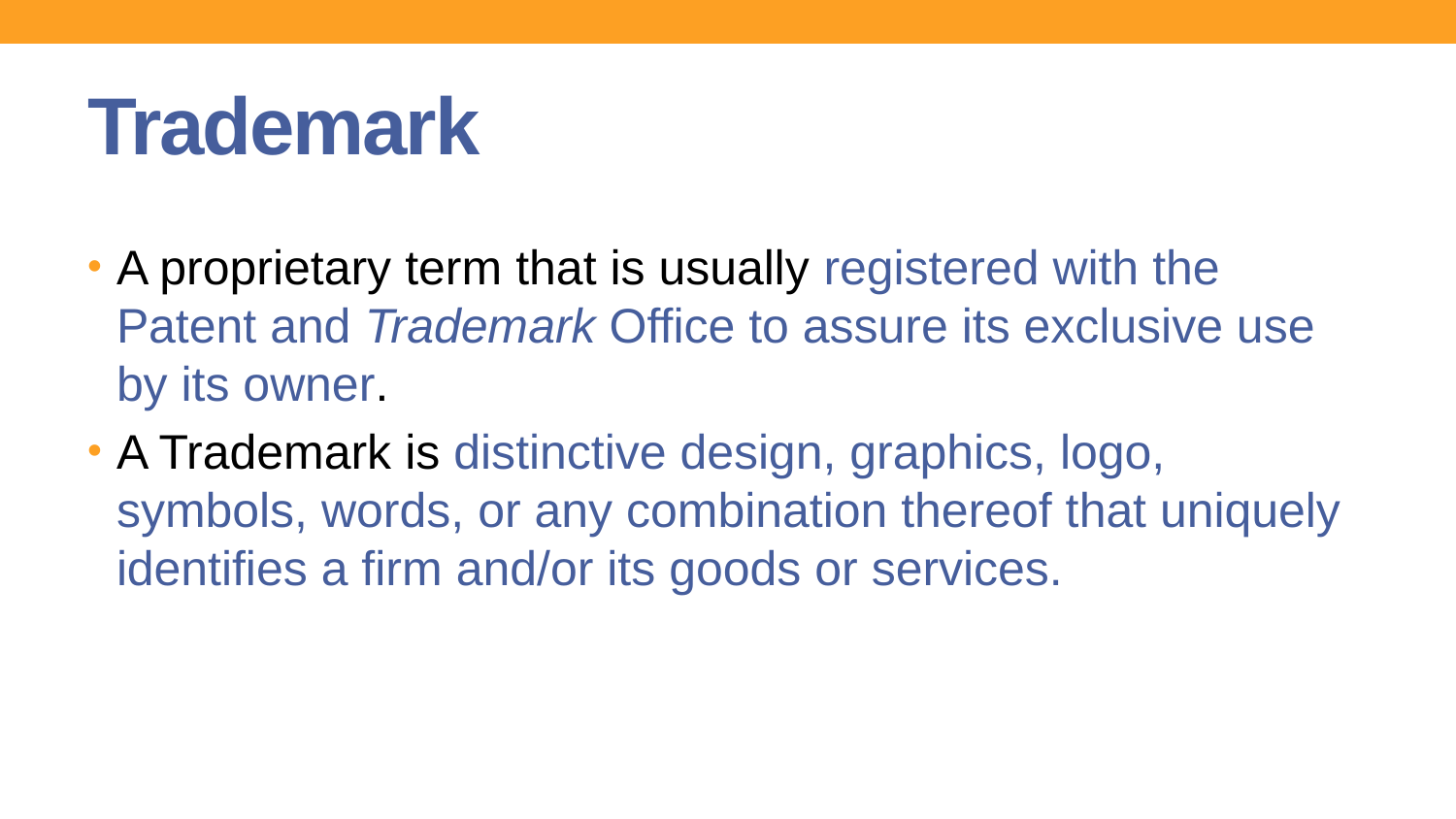

# Trademark
A proprietary term that is usually registered with the Patent and Trademark Office to assure its exclusive use by its owner.
A Trademark is distinctive design, graphics, logo, symbols, words, or any combination thereof that uniquely identifies a firm and/or its goods or services.